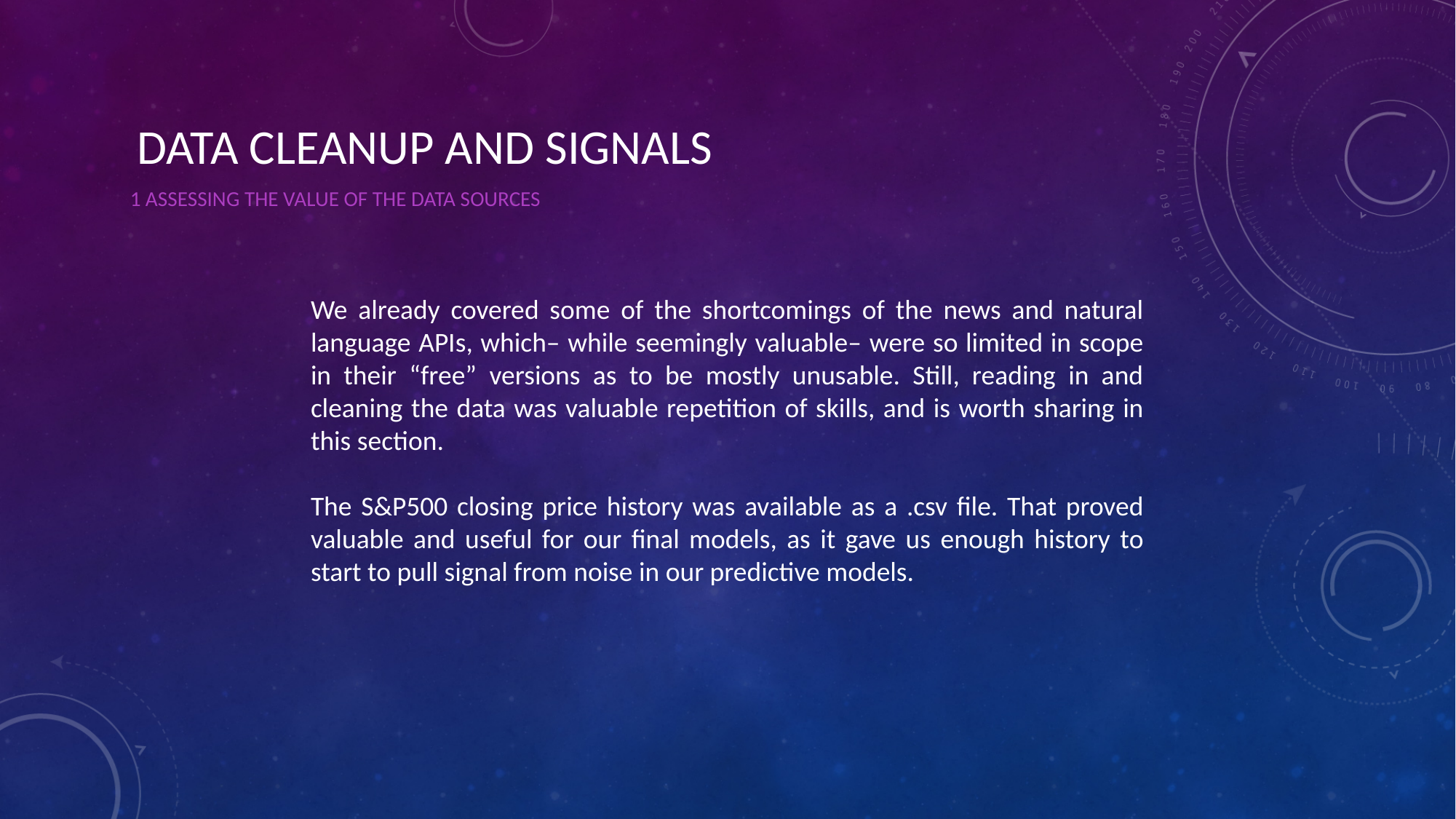

DATA CLEANUP AND SIGNALS
1 ASSESSING THE VALUE OF THE DATA SOURCES
We already covered some of the shortcomings of the news and natural language APIs, which– while seemingly valuable– were so limited in scope in their “free” versions as to be mostly unusable. Still, reading in and cleaning the data was valuable repetition of skills, and is worth sharing in this section.

The S&P500 closing price history was available as a .csv file. That proved valuable and useful for our final models, as it gave us enough history to start to pull signal from noise in our predictive models.